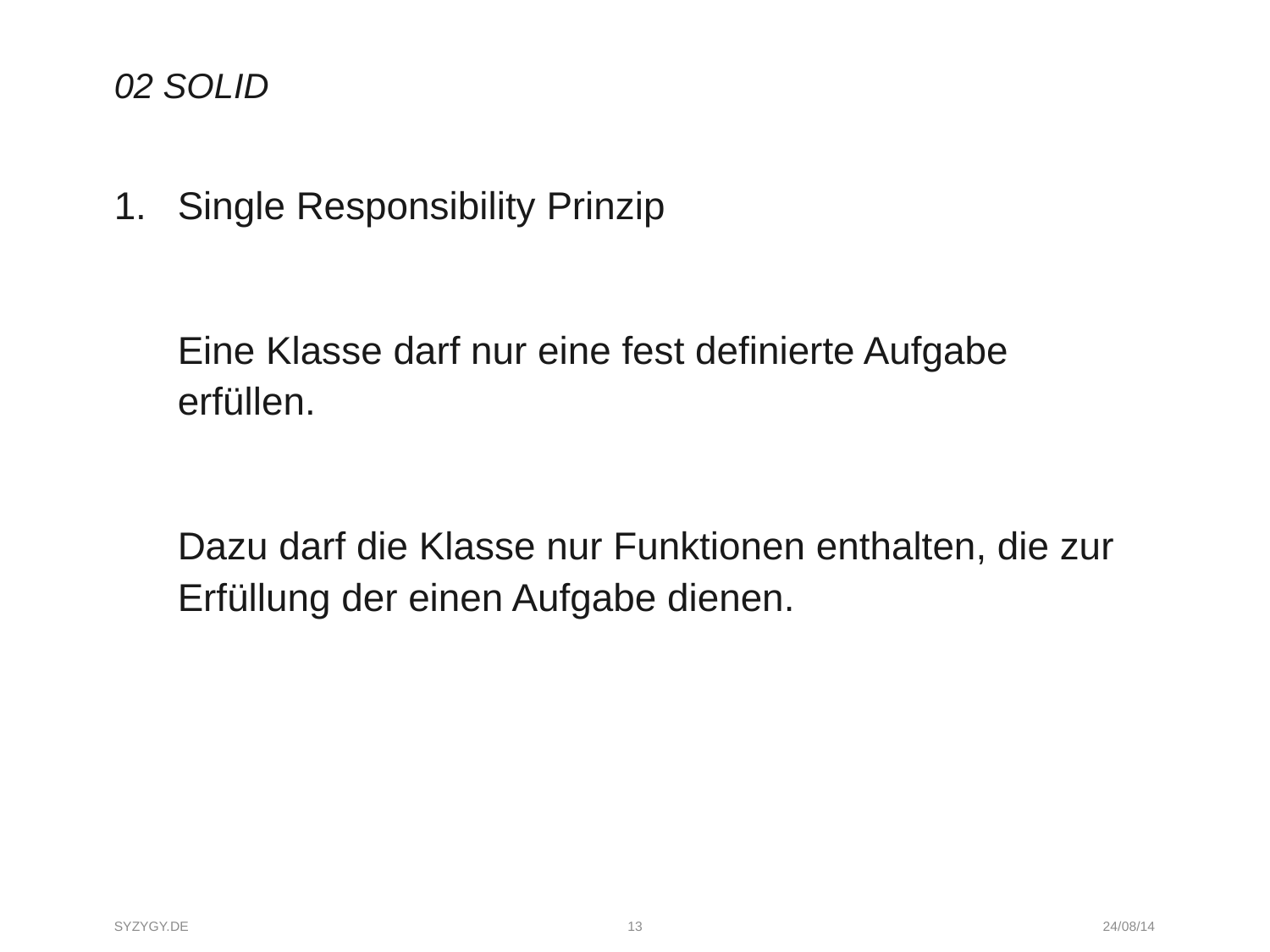

# 02 SOLID
Single Responsibility Prinzip

	Eine Klasse darf nur eine fest definierte Aufgabe erfüllen.

	Dazu darf die Klasse nur Funktionen enthalten, die zur Erfüllung der einen Aufgabe dienen.
SYZYGY.DE
13
24/08/14